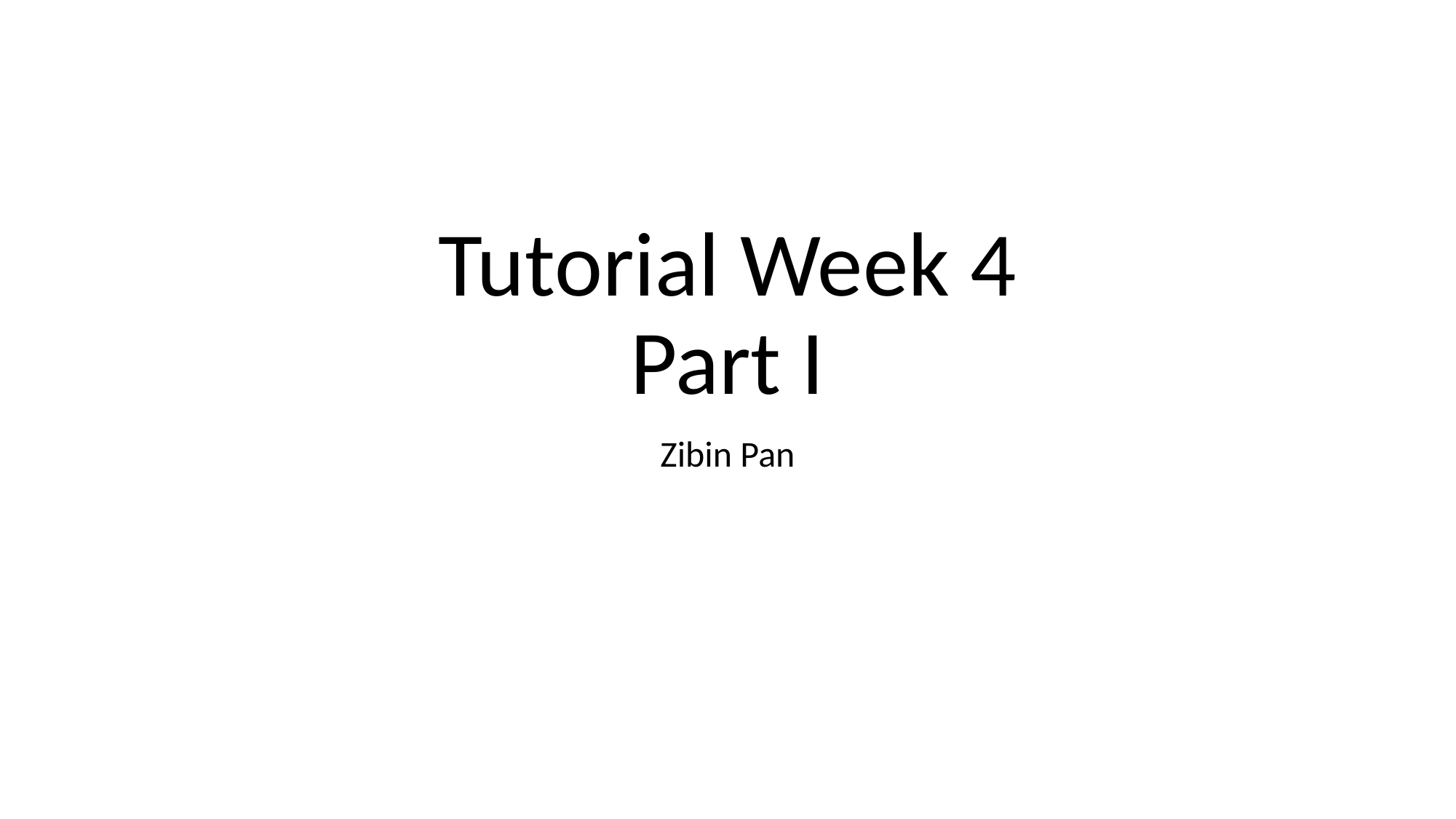

# Tutorial Week 4 Part I
Zibin Pan